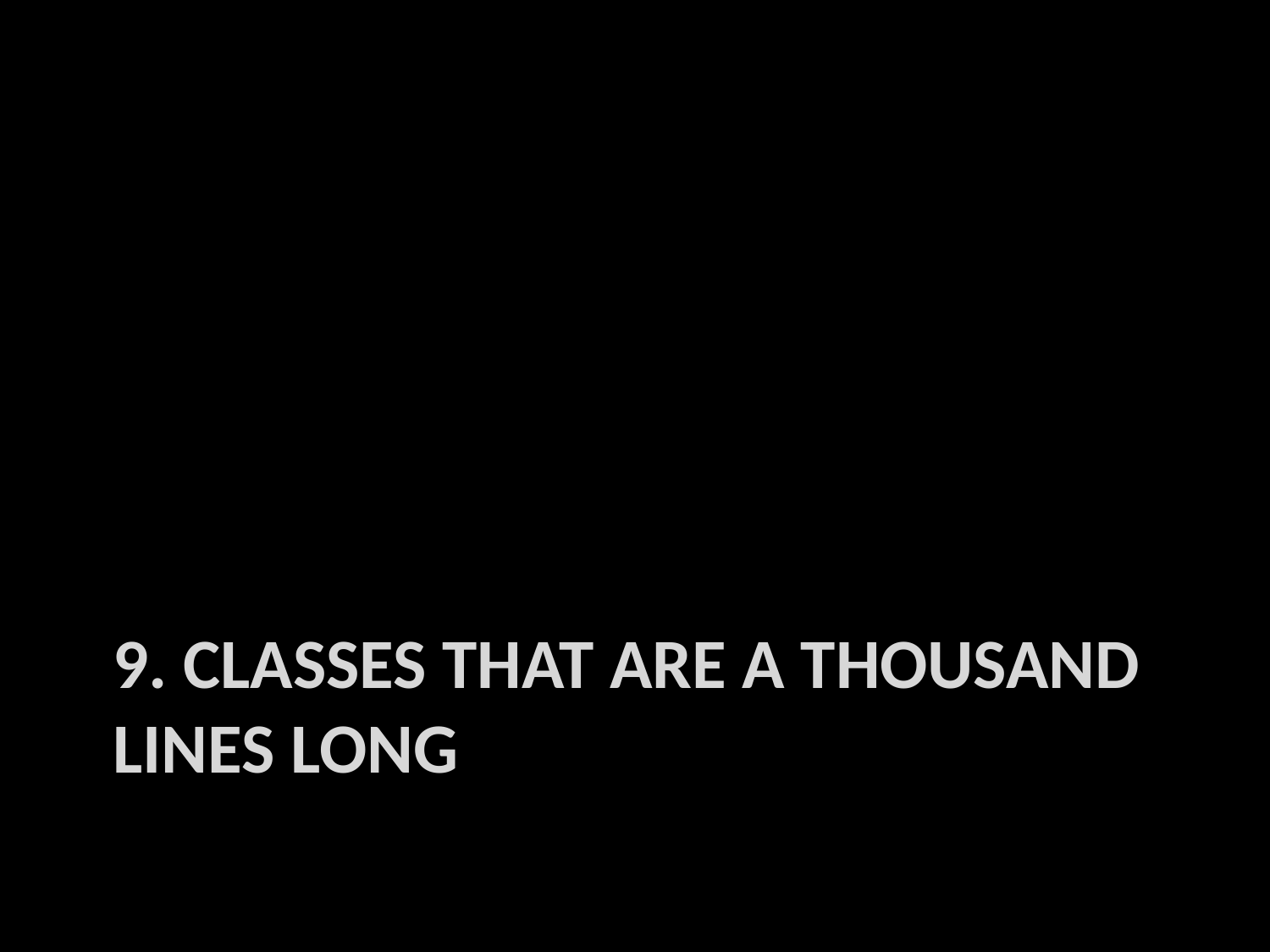

# 9. Classes that are a thousand lines long